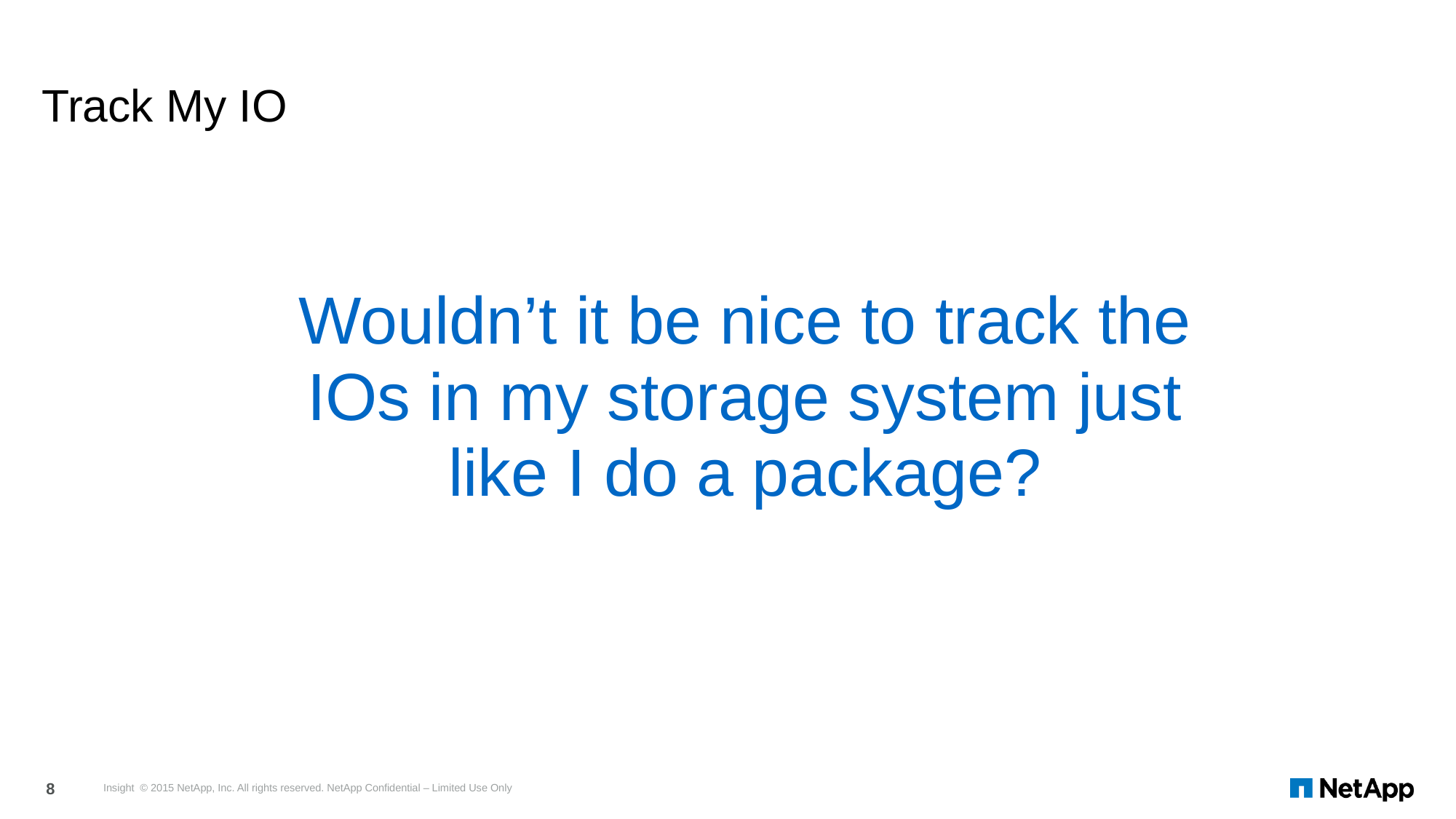

# Track My IO
Wouldn’t it be nice to track the IOs in my storage system just like I do a package?
Insight  © 2015 NetApp, Inc. All rights reserved. NetApp Confidential – Limited Use Only
8